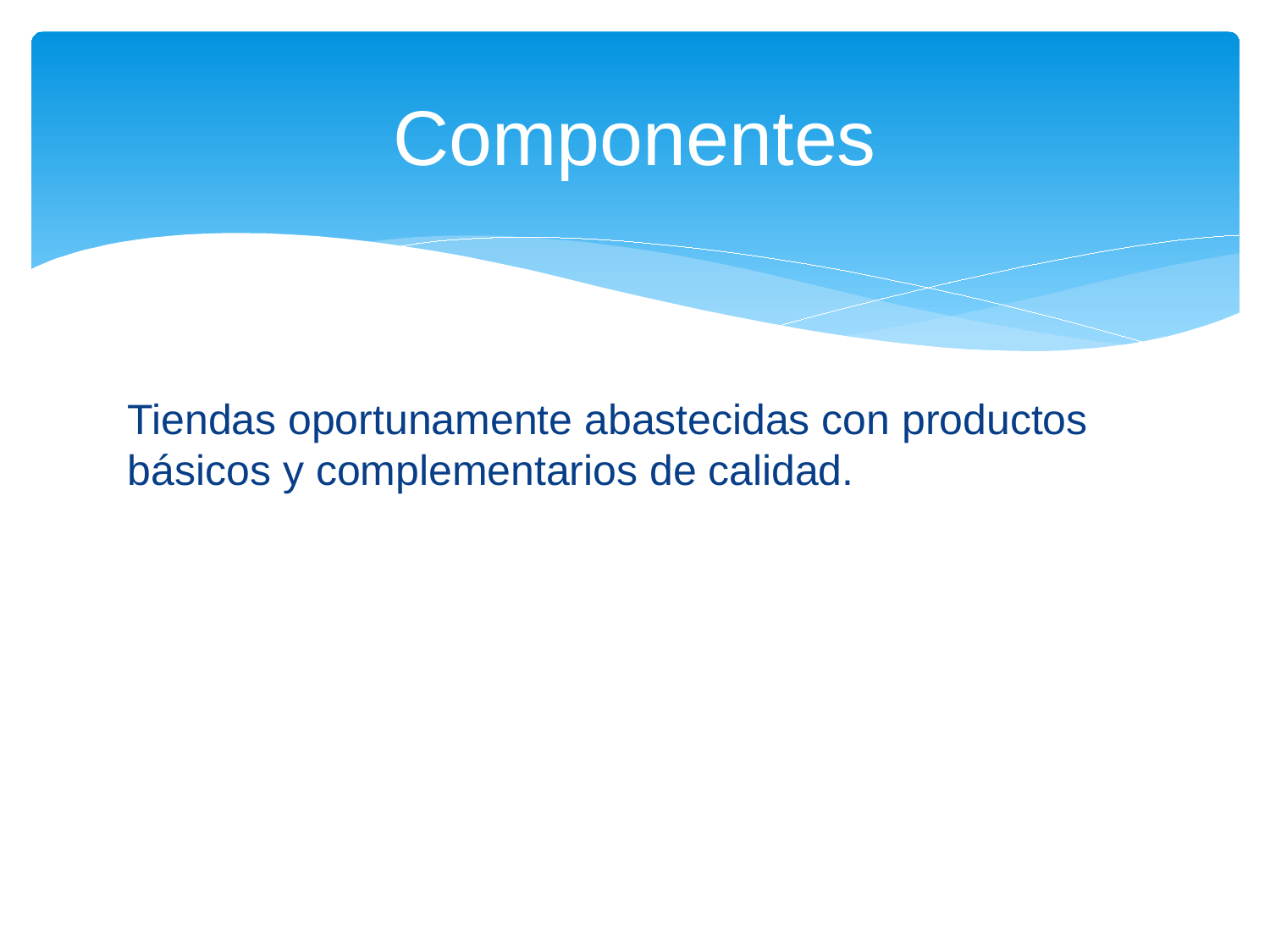

# Componentes
Tiendas oportunamente abastecidas con productos básicos y complementarios de calidad.